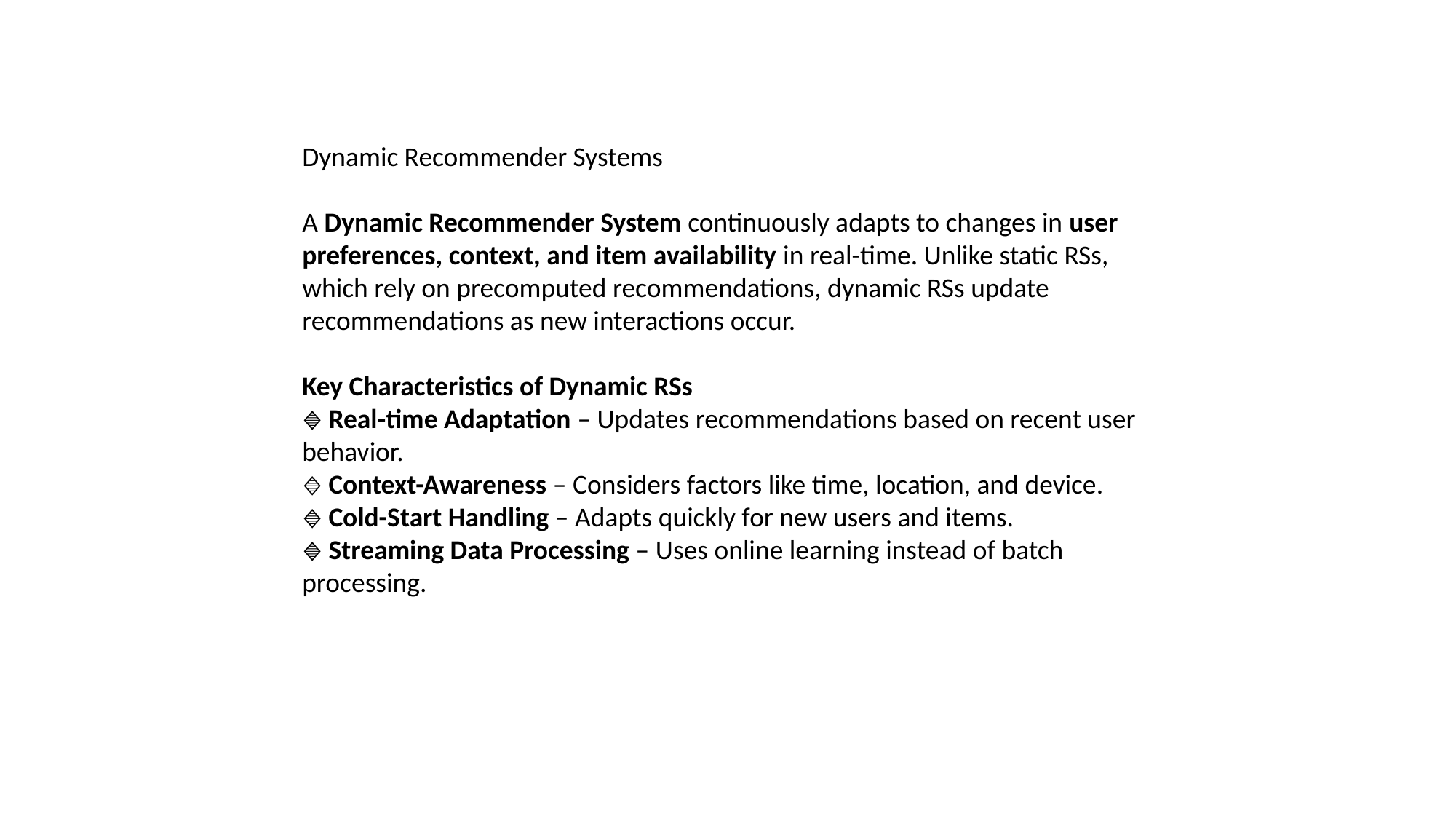

Dynamic Recommender Systems

A Dynamic Recommender System continuously adapts to changes in user preferences, context, and item availability in real-time. Unlike static RSs, which rely on precomputed recommendations, dynamic RSs update recommendations as new interactions occur.

Key Characteristics of Dynamic RSs
🔹 Real-time Adaptation – Updates recommendations based on recent user behavior.
🔹 Context-Awareness – Considers factors like time, location, and device.
🔹 Cold-Start Handling – Adapts quickly for new users and items.
🔹 Streaming Data Processing – Uses online learning instead of batch processing.